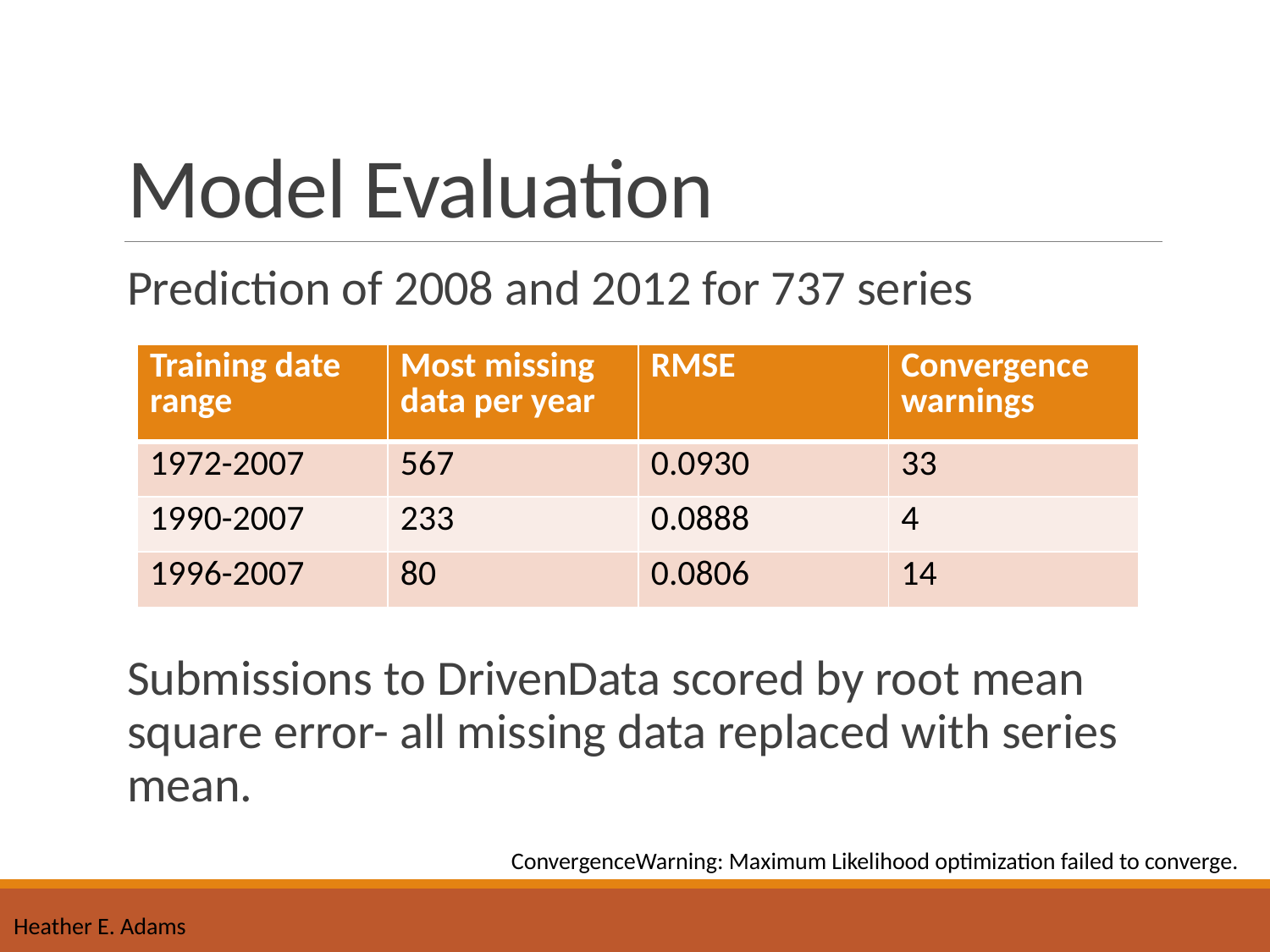

# Model Evaluation
Prediction of 2008 and 2012 for 737 series

Submissions to DrivenData scored by root mean square error- all missing data replaced with series mean.

| Training date range | Most missing data per year | RMSE | Convergence warnings |
| --- | --- | --- | --- |
| 1972-2007 | 567 | 0.0930 | 33 |
| 1990-2007 | 233 | 0.0888 | 4 |
| 1996-2007 | 80 | 0.0806 | 14 |
ConvergenceWarning: Maximum Likelihood optimization failed to converge.
Heather E. Adams